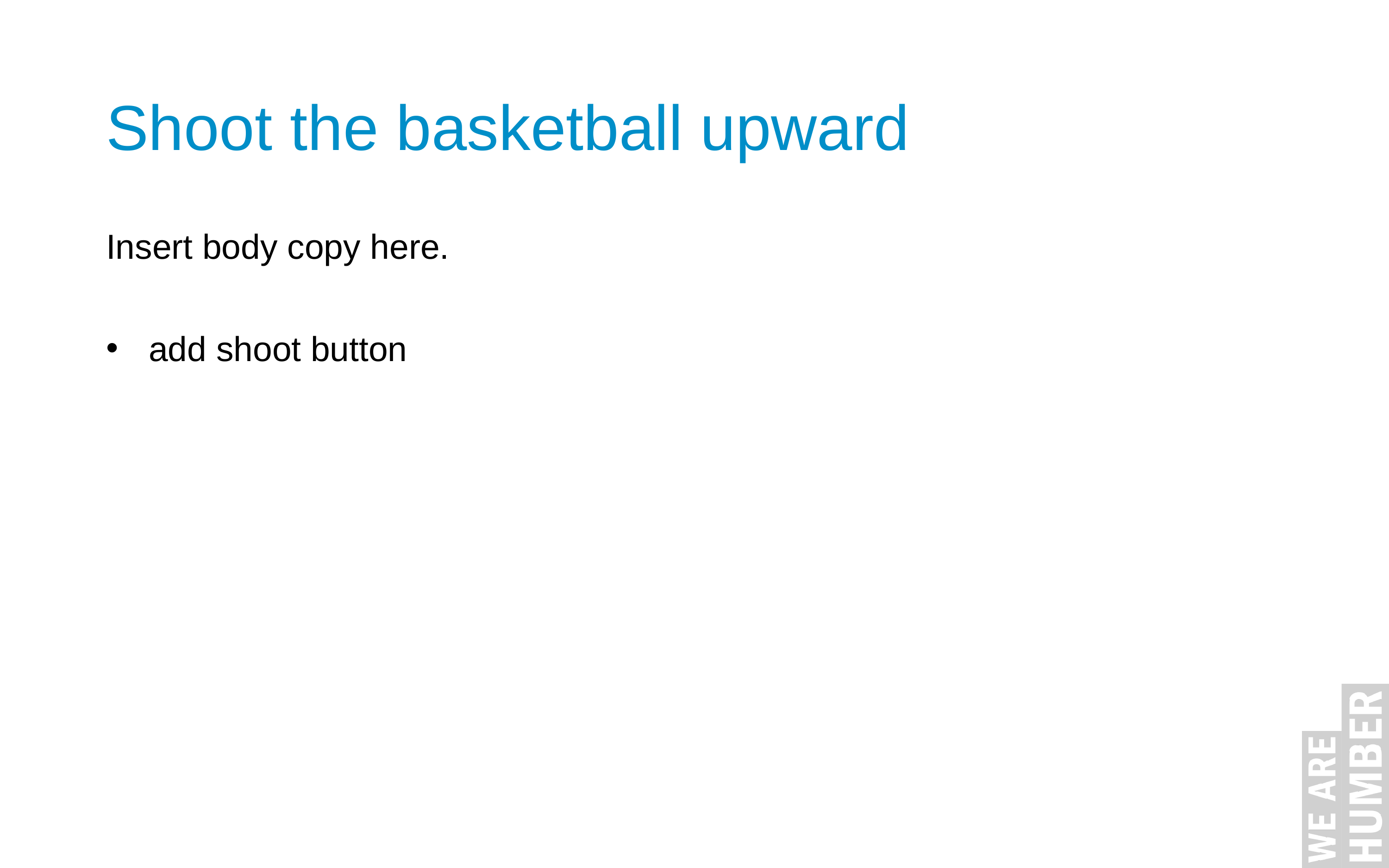

Shoot the basketball upward

Insert body copy here.

add shoot button
12